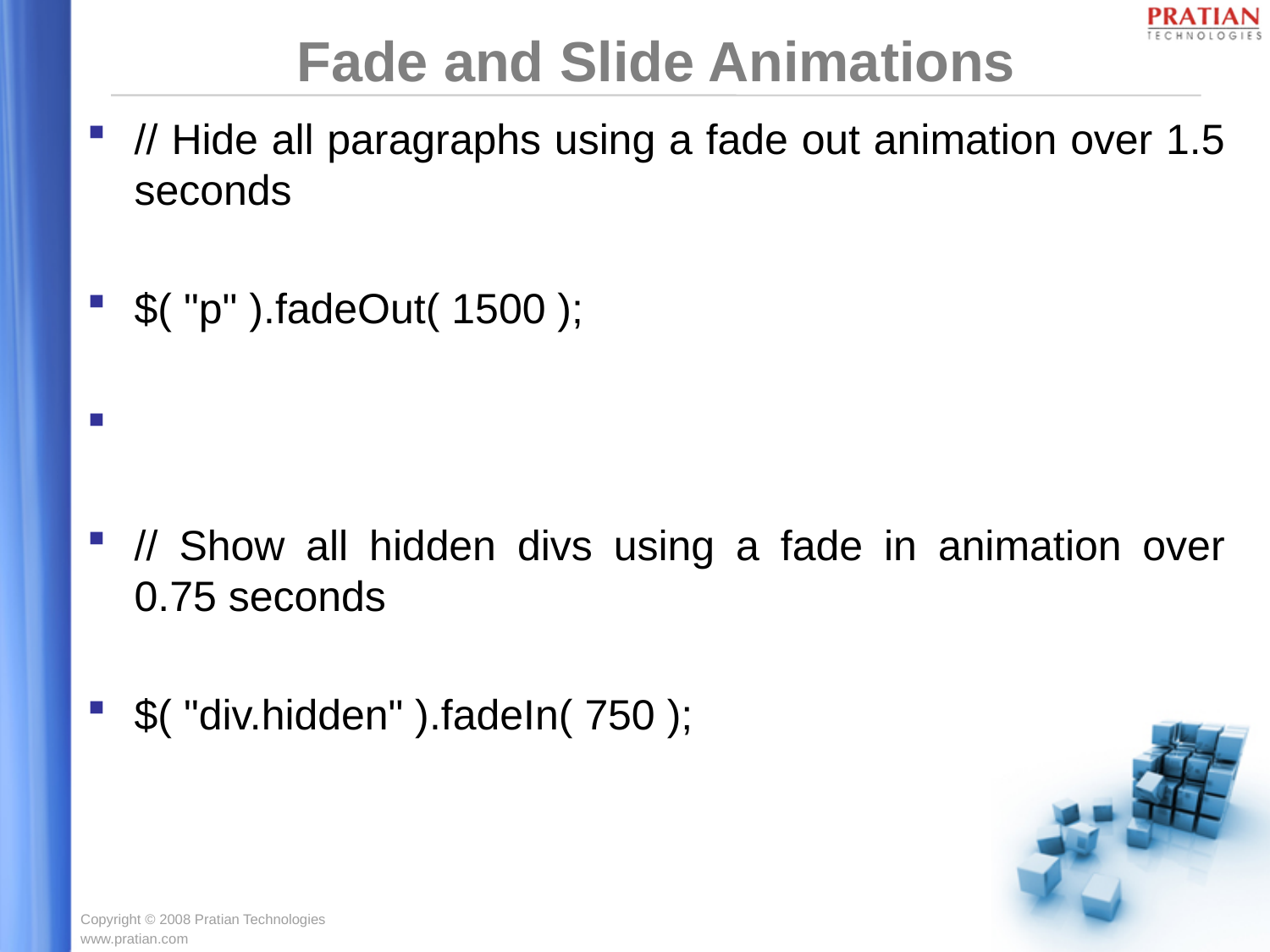

# Fade and Slide Animations
// Hide all paragraphs using a fade out animation over 1.5 seconds

$( "p" ).fadeOut( 1500 );

// Show all hidden divs using a fade in animation over 0.75 seconds

$( "div.hidden" ).fadeIn( 750 );